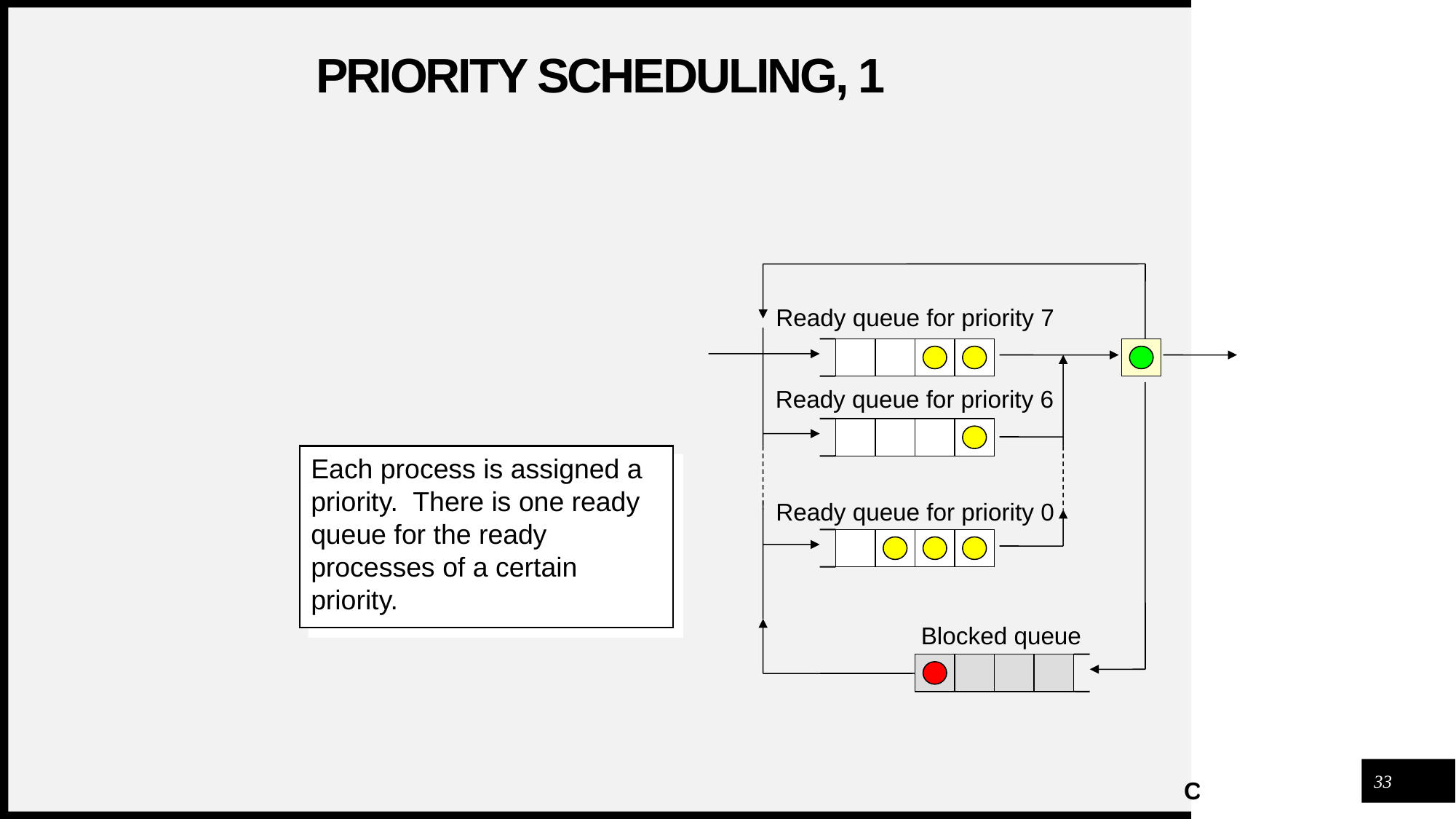

# Priority scheduling, 1

Ready queue for priority 7

Ready queue for priority 6

Each process is assigned a priority.  There is one ready queue for the ready processes of a certain priority.

Ready queue for priority 0

Blocked queue

33